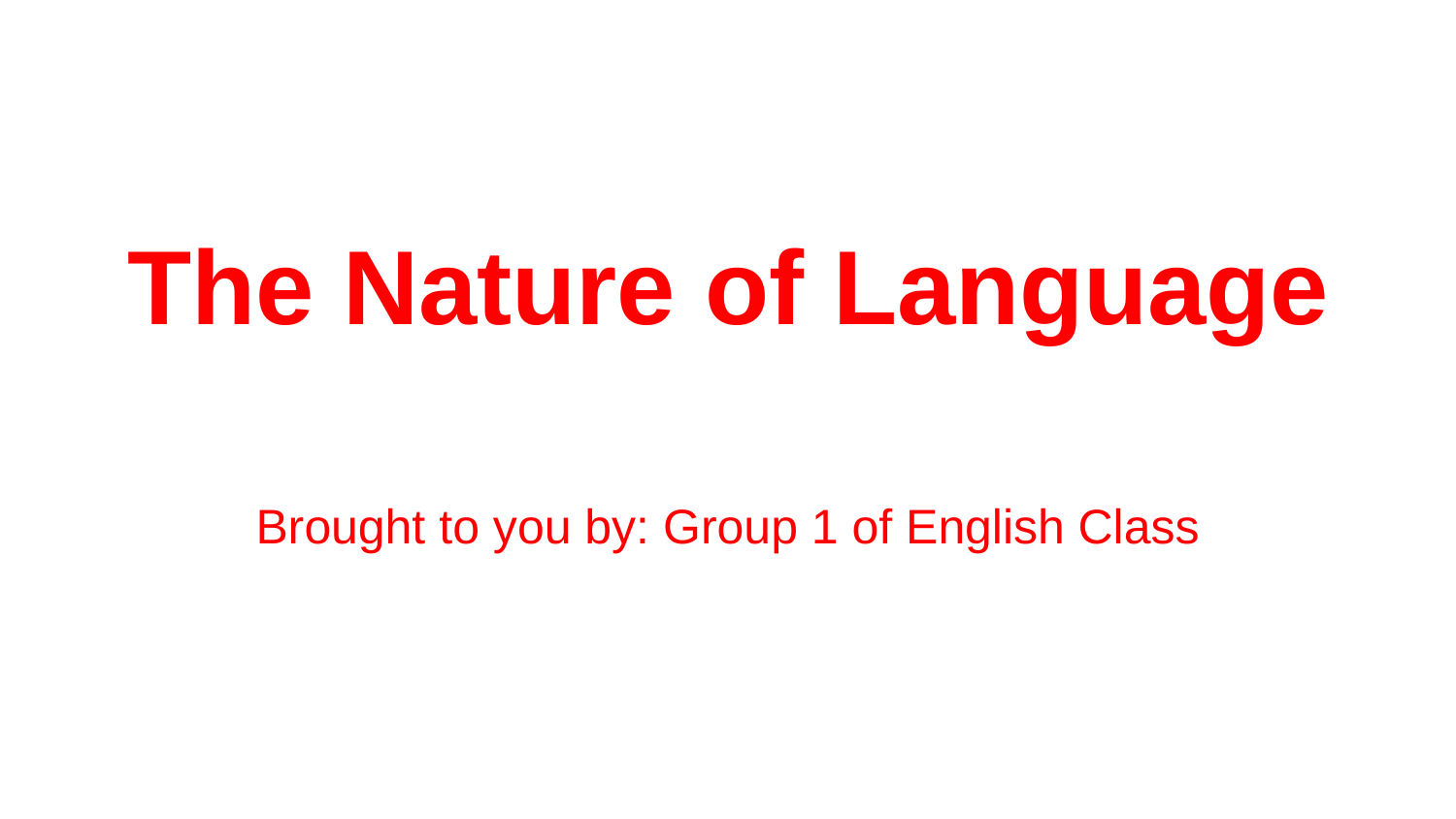

# The Nature of Language
Brought to you by: Group 1 of English Class